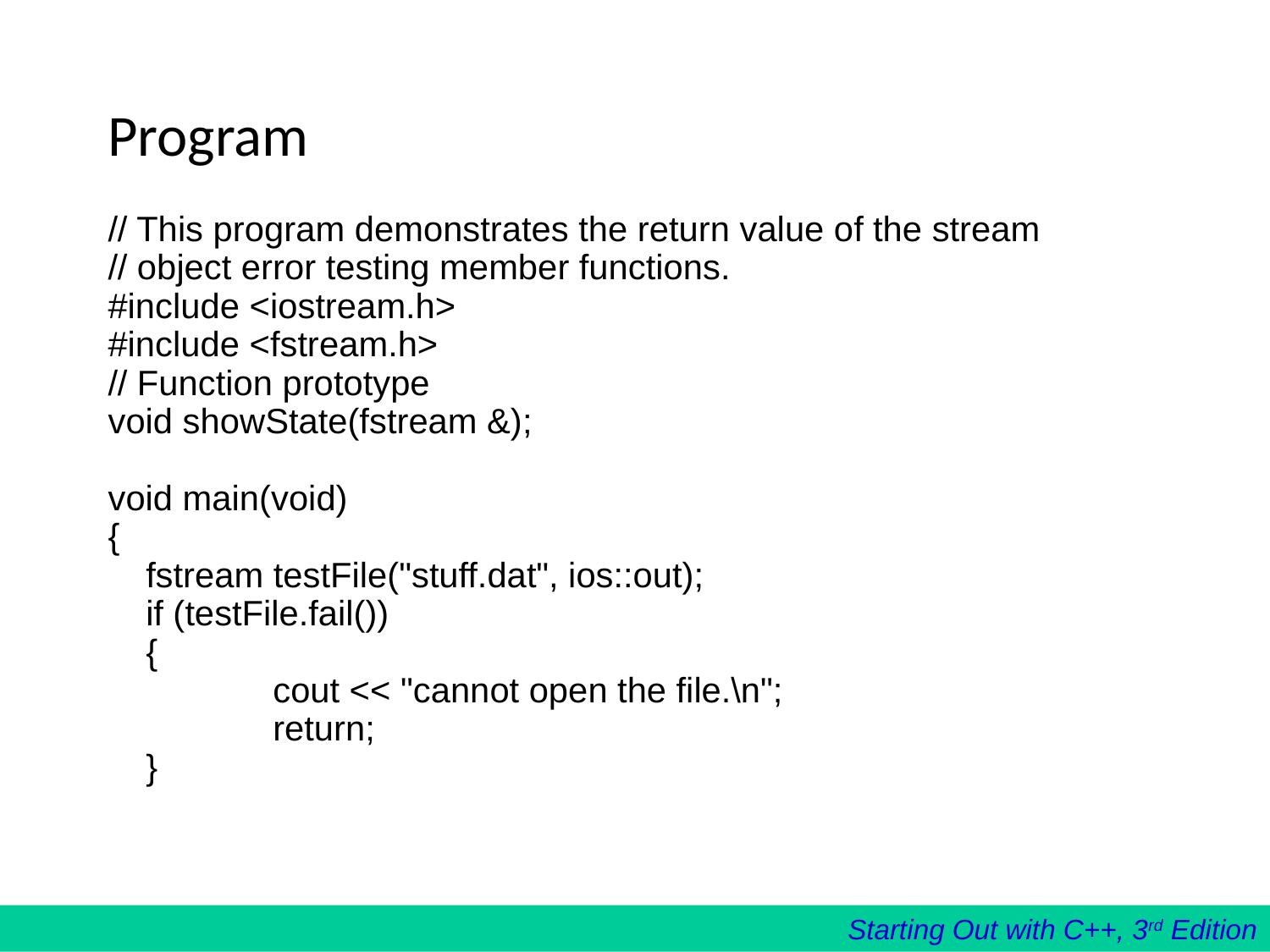

# Program
// This program demonstrates the return value of the stream
// object error testing member functions.
#include <iostream.h>
#include <fstream.h>
// Function prototype
void showState(fstream &);

void main(void)
{
	fstream testFile("stuff.dat", ios::out);
	if (testFile.fail())
	{
		cout << "cannot open the file.\n";
		return;
	}